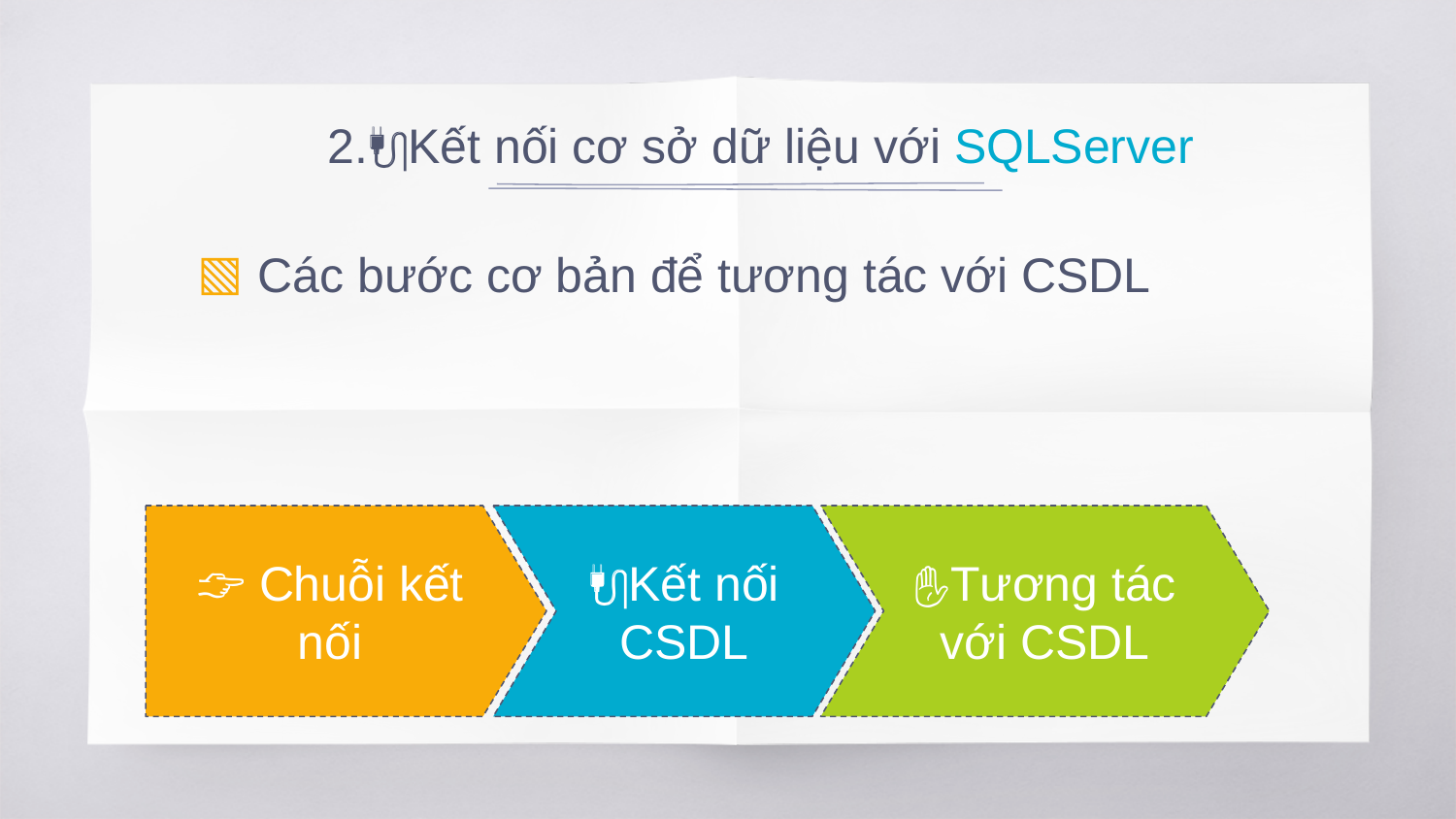

2.🔌Kết nối cơ sở dữ liệu với SQLServer
Các bước cơ bản để tương tác với CSDL
👉 Chuỗi kết nối
🔌Kết nối CSDL
✋Tương tác với CSDL